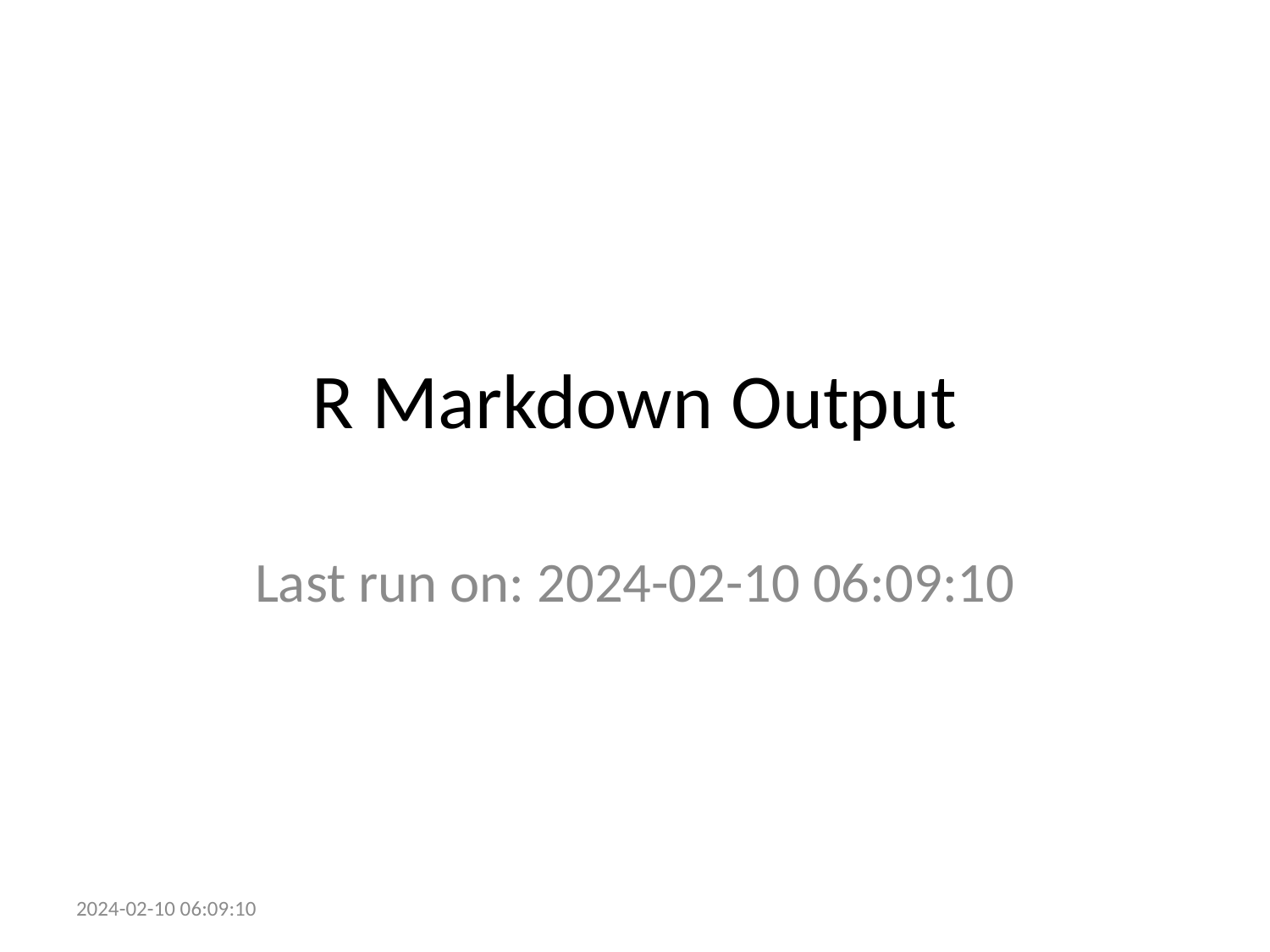

# R Markdown Output
Last run on: 2024-02-10 06:09:10
2024-02-10 06:09:10